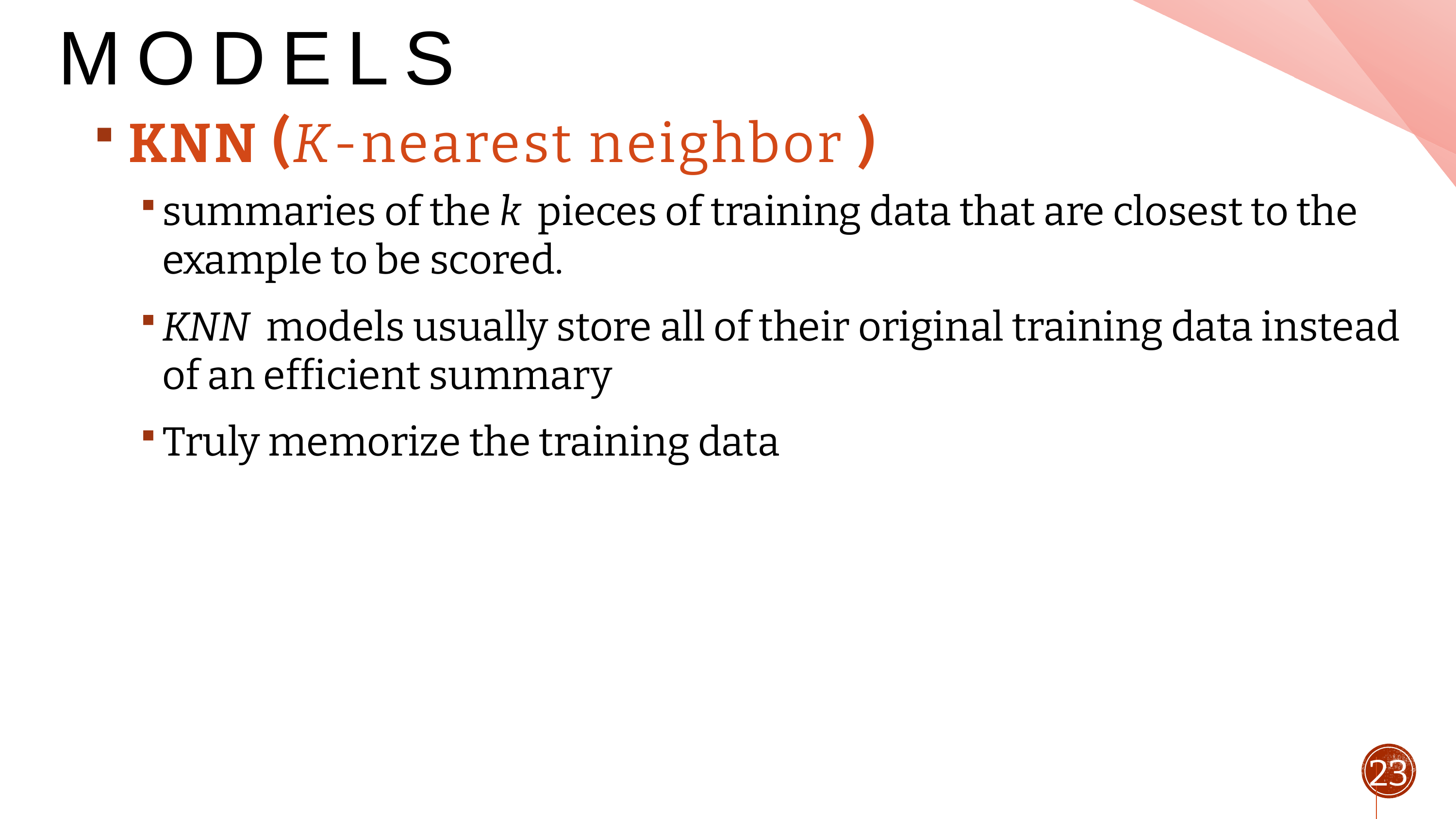

# Models
 KNN (K-nearest neighbor )
summaries of the k  pieces of training data that are closest to the example to be scored.
KNN  models usually store all of their original training data instead of an efficient summary
Truly memorize the training data
23